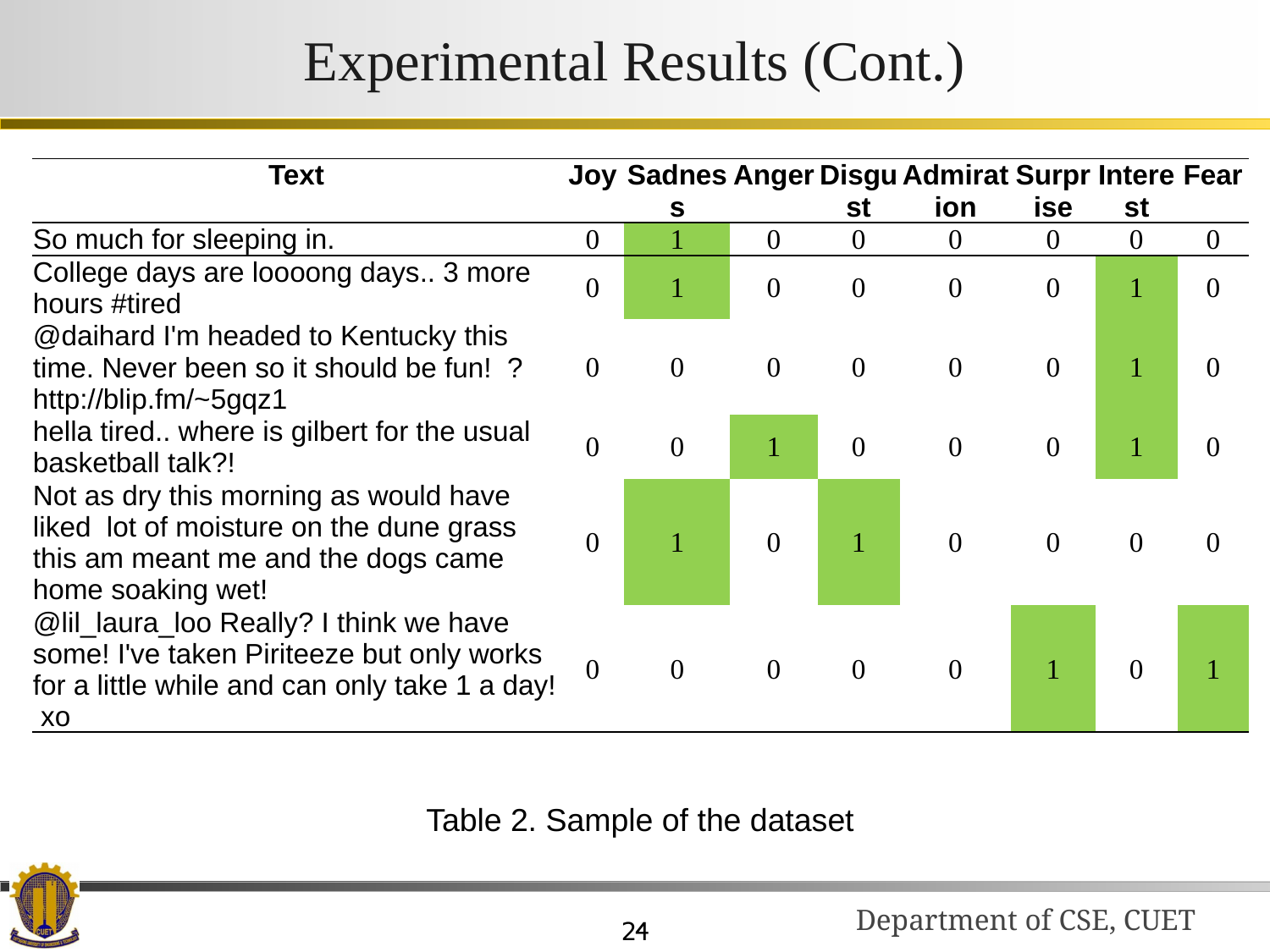

# Experimental Results (Cont.)
| Text | Joy | Sadness | Anger | Disgust | Admiration | Surprise | Interest | Fear |
| --- | --- | --- | --- | --- | --- | --- | --- | --- |
| So much for sleeping in. | 0 | 1 | 0 | 0 | 0 | 0 | 0 | 0 |
| College days are loooong days.. 3 more hours #tired | 0 | 1 | 0 | 0 | 0 | 0 | 1 | 0 |
| @daihard I'm headed to Kentucky this time. Never been so it should be fun! ? http://blip.fm/~5gqz1 | 0 | 0 | 0 | 0 | 0 | 0 | 1 | 0 |
| hella tired.. where is gilbert for the usual basketball talk?! | 0 | 0 | 1 | 0 | 0 | 0 | 1 | 0 |
| Not as dry this morning as would have liked lot of moisture on the dune grass this am meant me and the dogs came home soaking wet! | 0 | 1 | 0 | 1 | 0 | 0 | 0 | 0 |
| @lil\_laura\_loo Really? I think we have some! I've taken Piriteeze but only works for a little while and can only take 1 a day! xo | 0 | 0 | 0 | 0 | 0 | 1 | 0 | 1 |
Table 2. Sample of the dataset